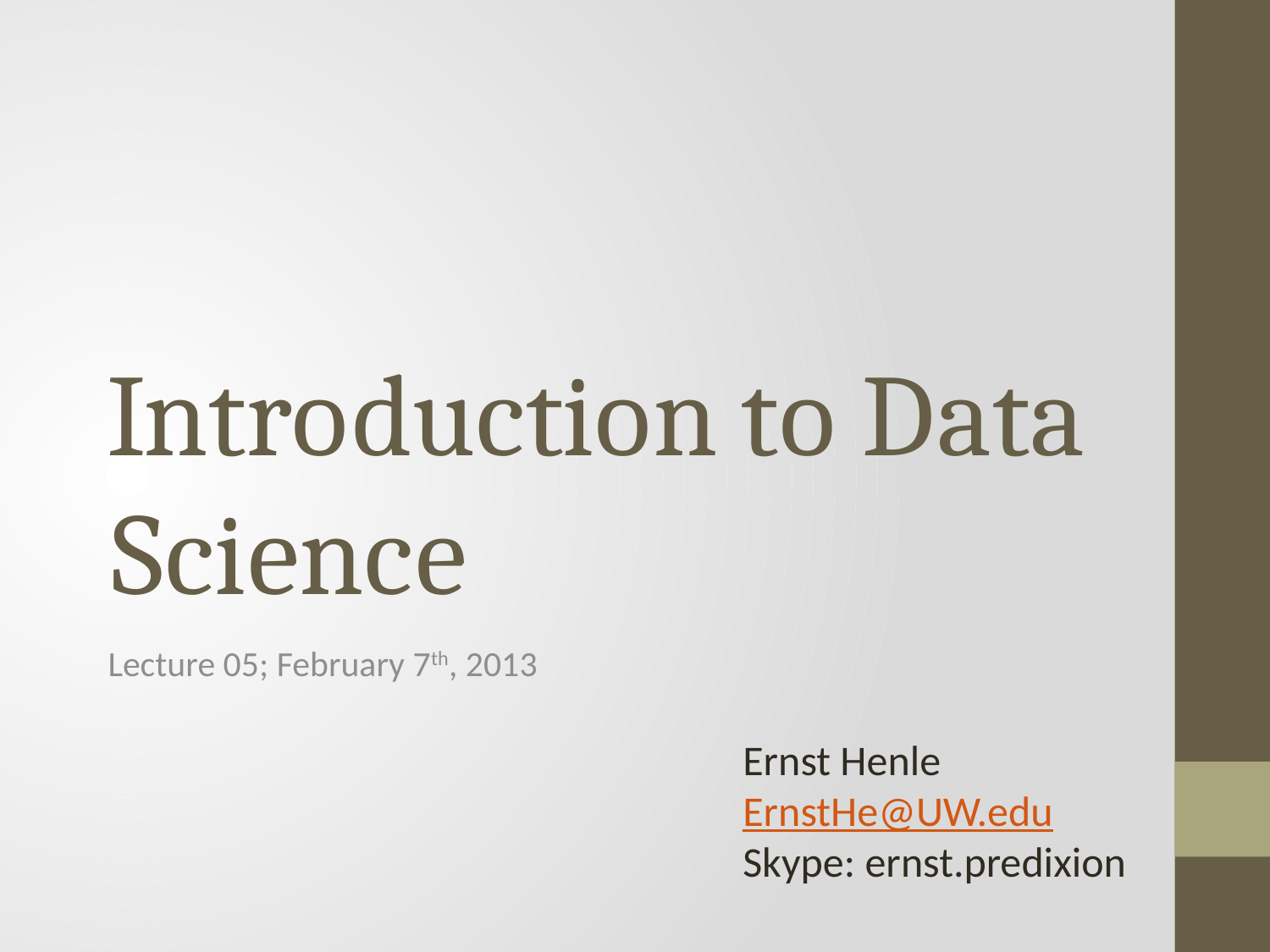

# Introduction to Data Science
Lecture 05; February 7th, 2013
Ernst Henle
ErnstHe@UW.edu
Skype: ernst.predixion